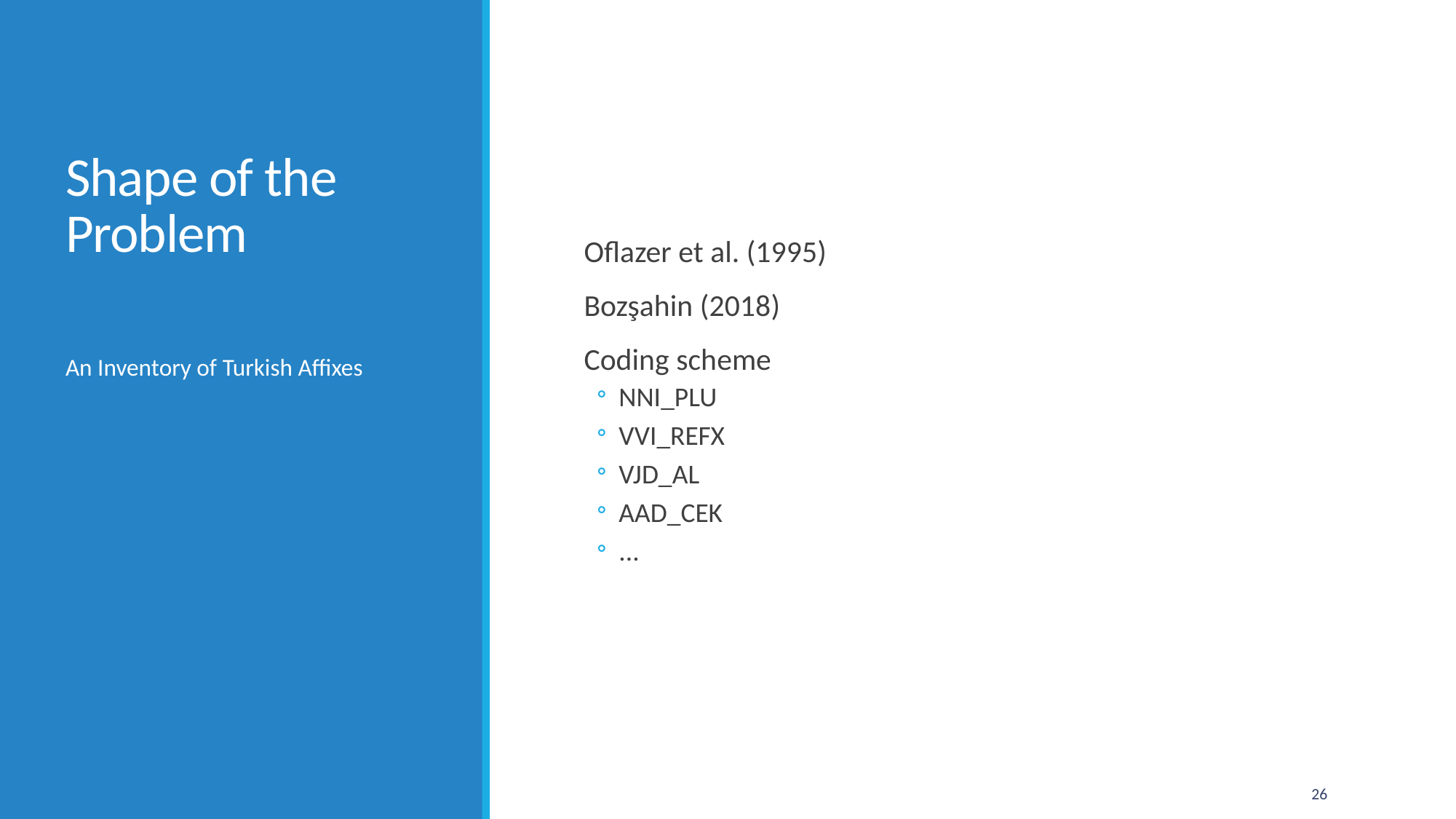

# Shape of the Problem
Oflazer et al. (1995)
Bozşahin (2018)
Coding scheme
NNI_PLU
VVI_REFX
VJD_AL
AAD_CEK
...
An Inventory of Turkish Affixes

26